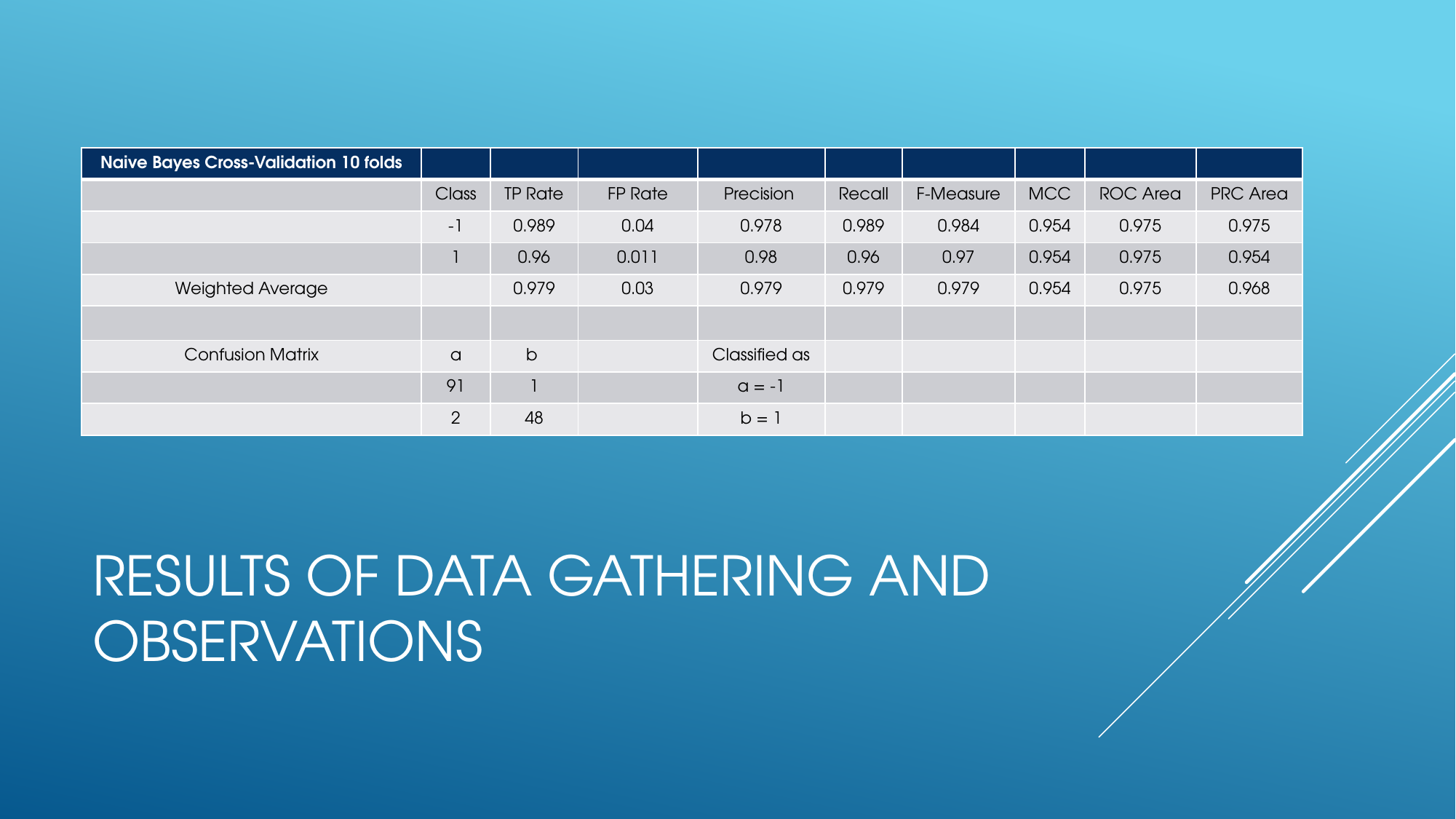

| Naive Bayes Cross-Validation 10 folds |  |  |  |  |  |  |  |  |  |
| --- | --- | --- | --- | --- | --- | --- | --- | --- | --- |
|  | Class | TP Rate | FP Rate | Precision | Recall | F-Measure | MCC | ROC Area | PRC Area |
|  | -1 | 0.989 | 0.04 | 0.978 | 0.989 | 0.984 | 0.954 | 0.975 | 0.975 |
|  | 1 | 0.96 | 0.011 | 0.98 | 0.96 | 0.97 | 0.954 | 0.975 | 0.954 |
| Weighted Average |  | 0.979 | 0.03 | 0.979 | 0.979 | 0.979 | 0.954 | 0.975 | 0.968 |
|  |  |  |  |  |  |  |  |  |  |
| Confusion Matrix | a | b |  | Classified as |  |  |  |  |  |
|  | 91 | 1 |  | a = -1 |  |  |  |  |  |
|  | 2 | 48 |  | b = 1 |  |  |  |  |  |
# Results of data gathering and observations